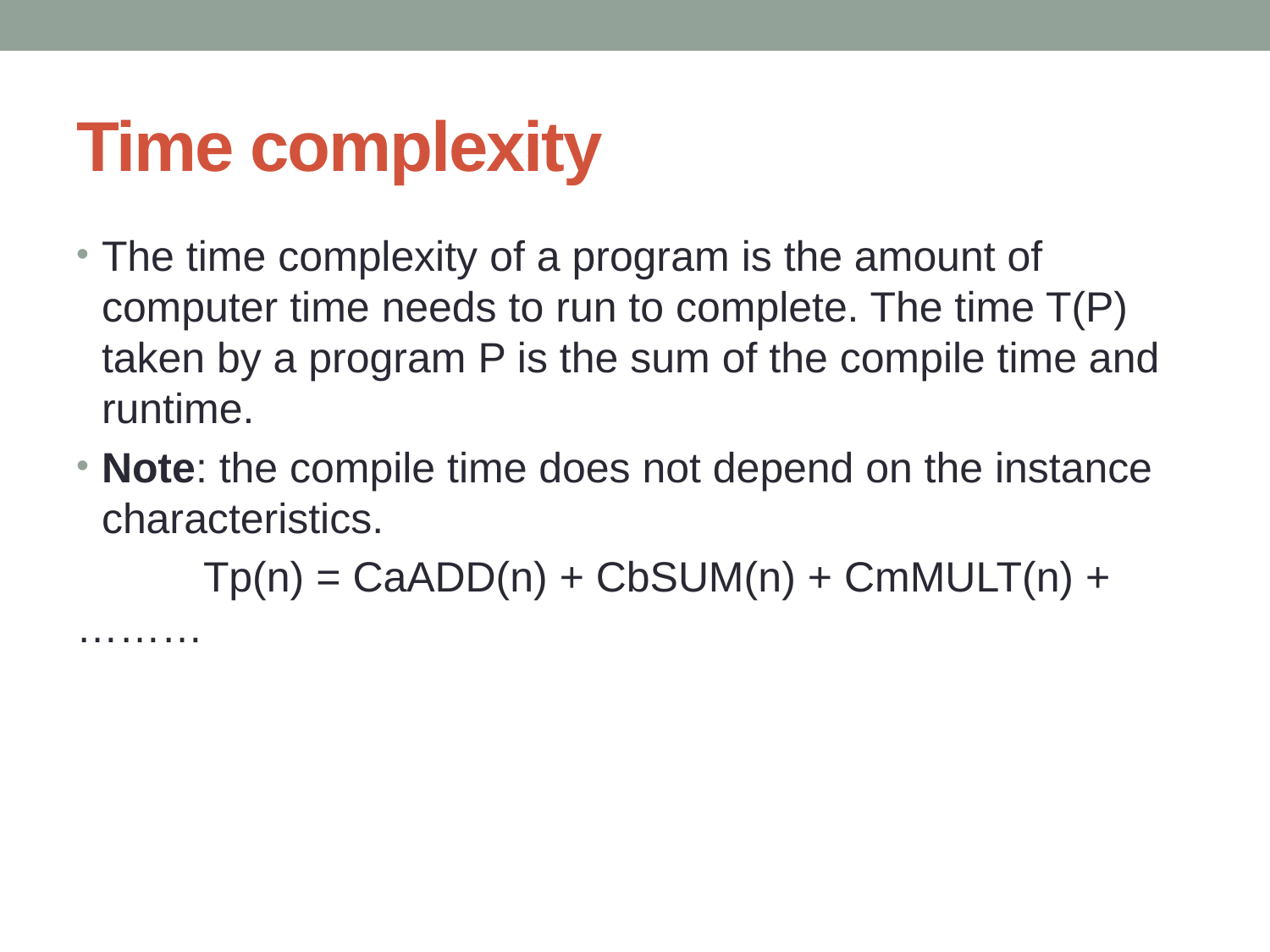

# Time complexity
The time complexity of a program is the amount of computer time needs to run to complete. The time T(P) taken by a program P is the sum of the compile time and runtime.
Note: the compile time does not depend on the instance characteristics.
	Tp(n) = CaADD(n) + CbSUM(n) + CmMULT(n) + ………